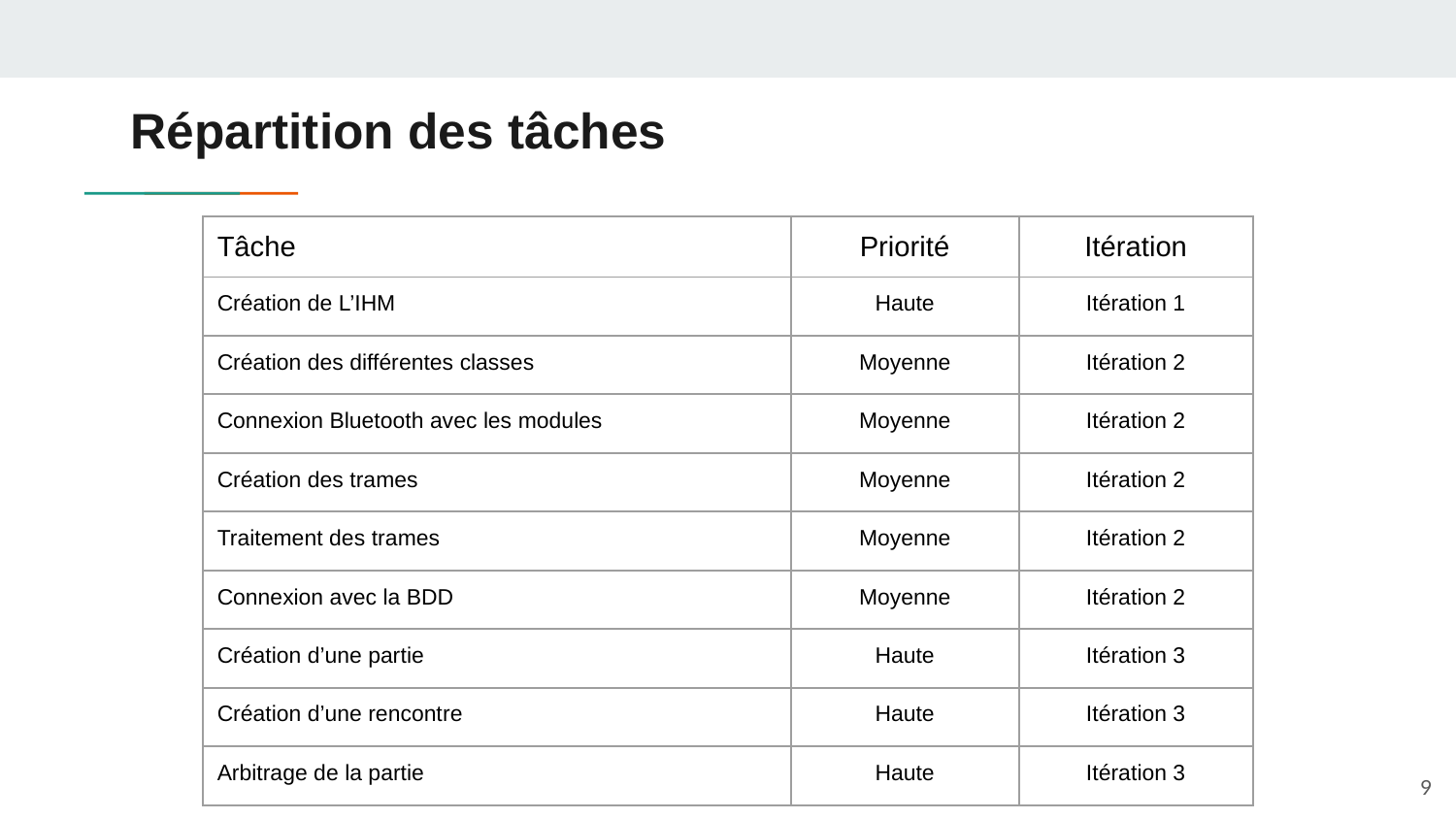

# Répartition des tâches
| Tâche | Priorité | Itération |
| --- | --- | --- |
| Création de L’IHM | Haute | Itération 1 |
| Création des différentes classes | Moyenne | Itération 2 |
| Connexion Bluetooth avec les modules | Moyenne | Itération 2 |
| Création des trames | Moyenne | Itération 2 |
| Traitement des trames | Moyenne | Itération 2 |
| Connexion avec la BDD | Moyenne | Itération 2 |
| Création d’une partie | Haute | Itération 3 |
| Création d’une rencontre | Haute | Itération 3 |
| Arbitrage de la partie | Haute | Itération 3 |
9